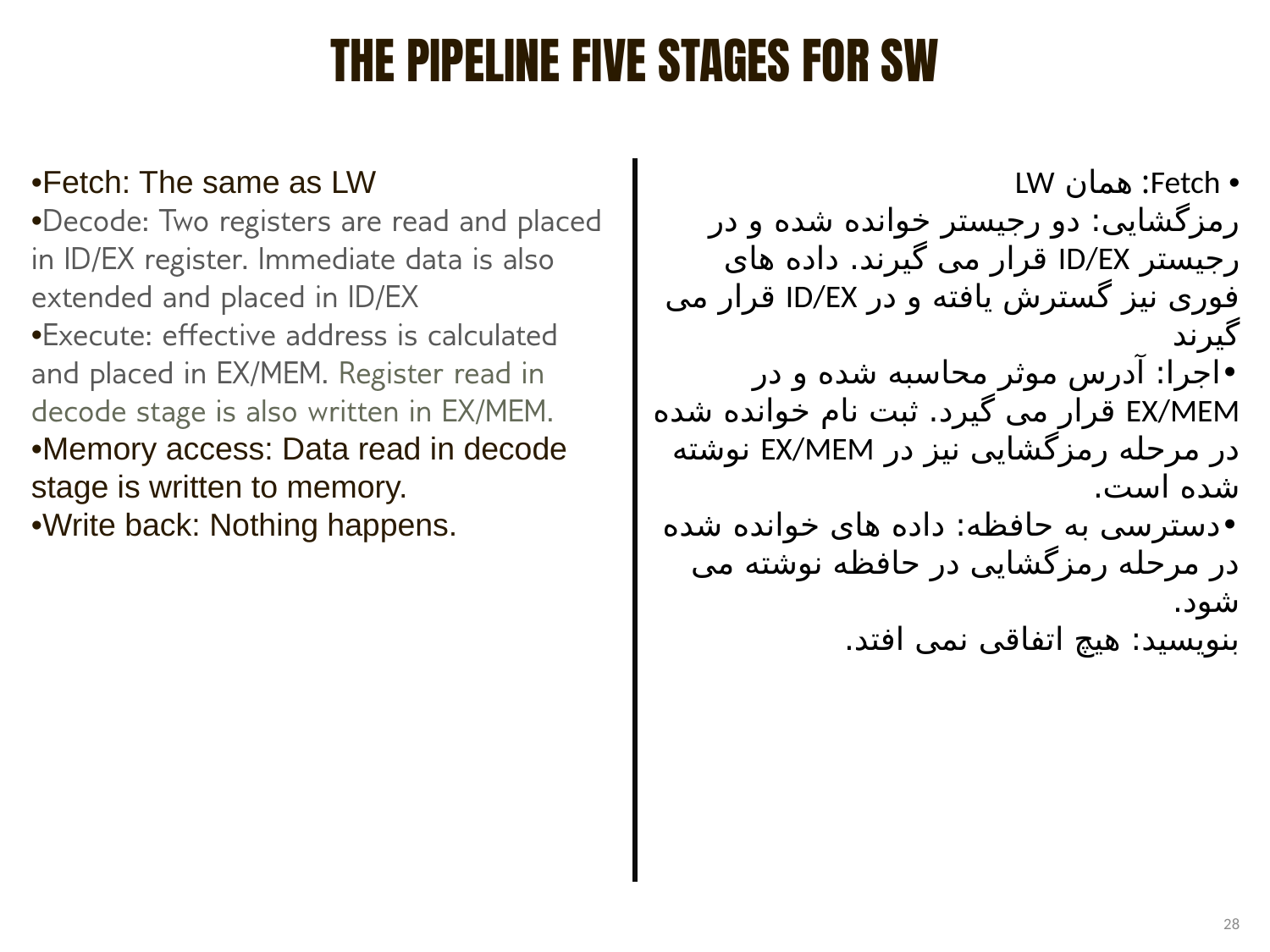

THE PIPELINE FIVE STAGES FOR SW
•Fetch: The same as LW
•Decode: Two registers are read and placed in ID/EX register. Immediate data is also extended and placed in ID/EX
•Execute: effective address is calculated and placed in EX/MEM. Register read in decode stage is also written in EX/MEM.
•Memory access: Data read in decode stage is written to memory.
•Write back: Nothing happens.
• Fetch: همان LW
رمزگشایی: دو رجیستر خوانده شده و در رجیستر ID/EX قرار می گیرند. داده های فوری نیز گسترش یافته و در ID/EX قرار می گیرند
•اجرا: آدرس موثر محاسبه شده و در EX/MEM قرار می گیرد. ثبت نام خوانده شده در مرحله رمزگشایی نیز در EX/MEM نوشته شده است.
•دسترسی به حافظه: داده های خوانده شده در مرحله رمزگشایی در حافظه نوشته می شود.
بنویسید: هیچ اتفاقی نمی افتد.